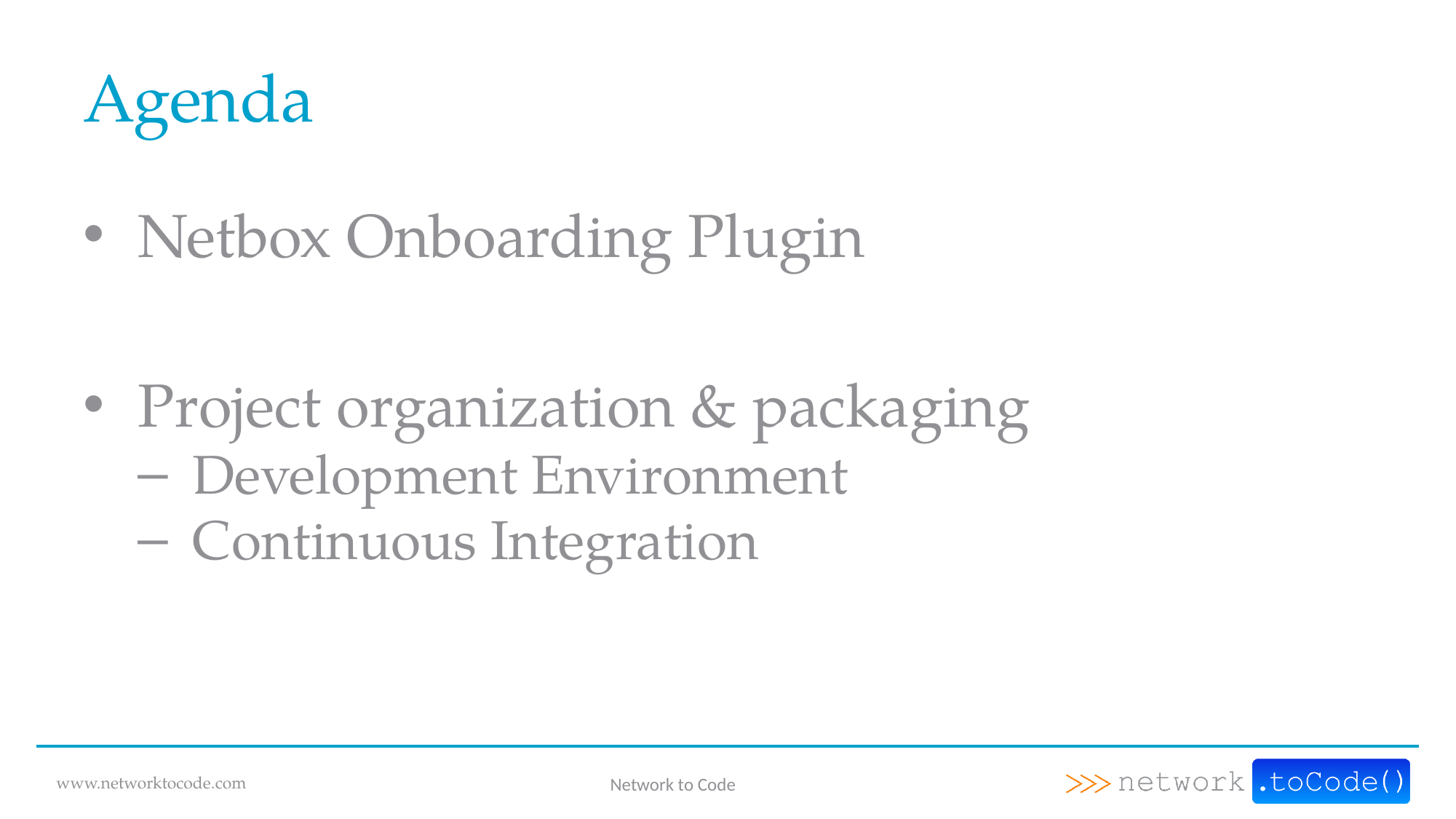

# Agenda
Netbox Onboarding Plugin

Project organization & packaging
Development Environment
Continuous Integration